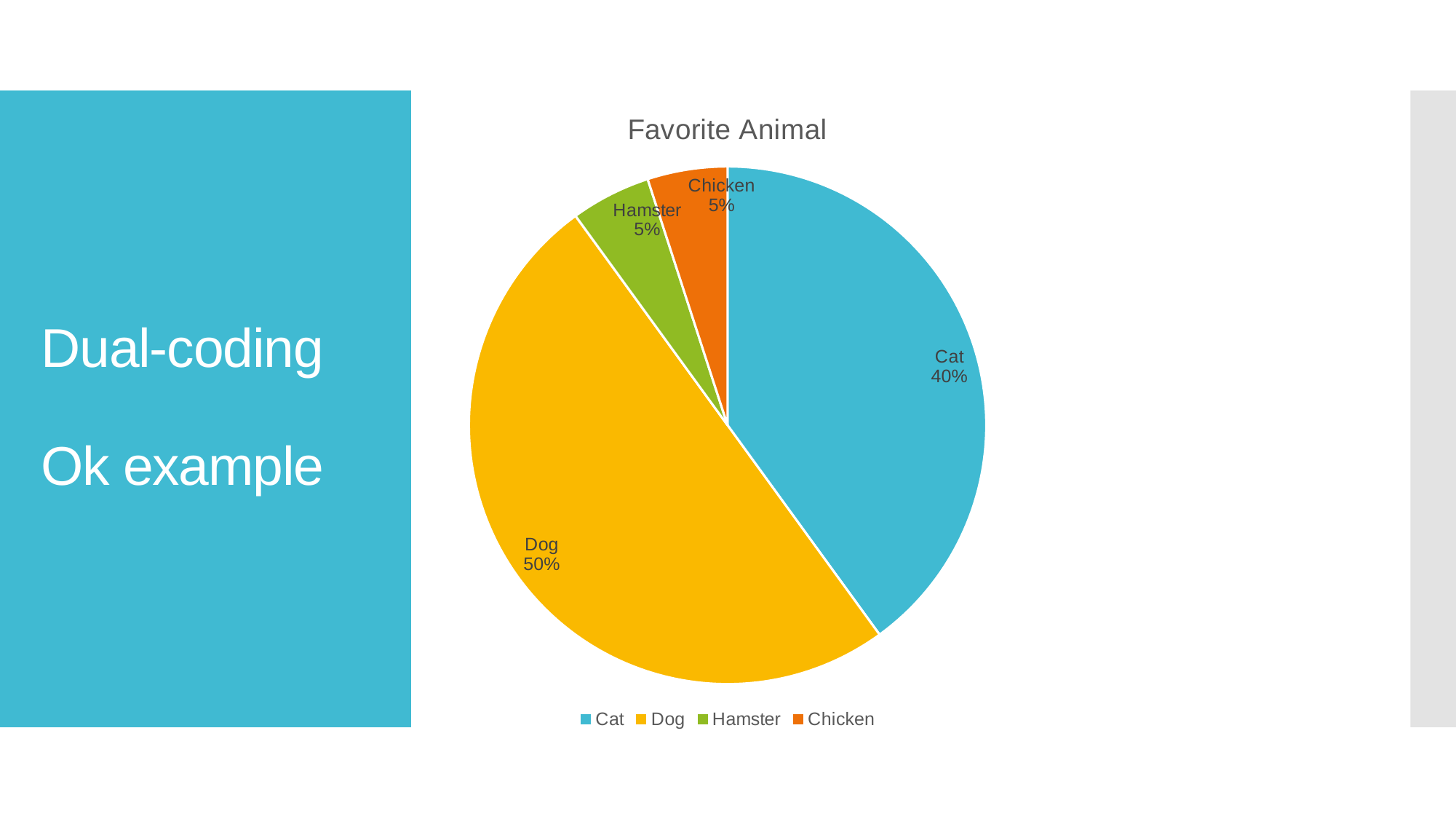

### Chart:

| Category | Favorite Animal |
|---|---|
| Cat | 40.0 |
| Dog | 50.0 |
| Hamster | 5.0 |
| Chicken | 5.0 |
# Dual-coding
Ok example